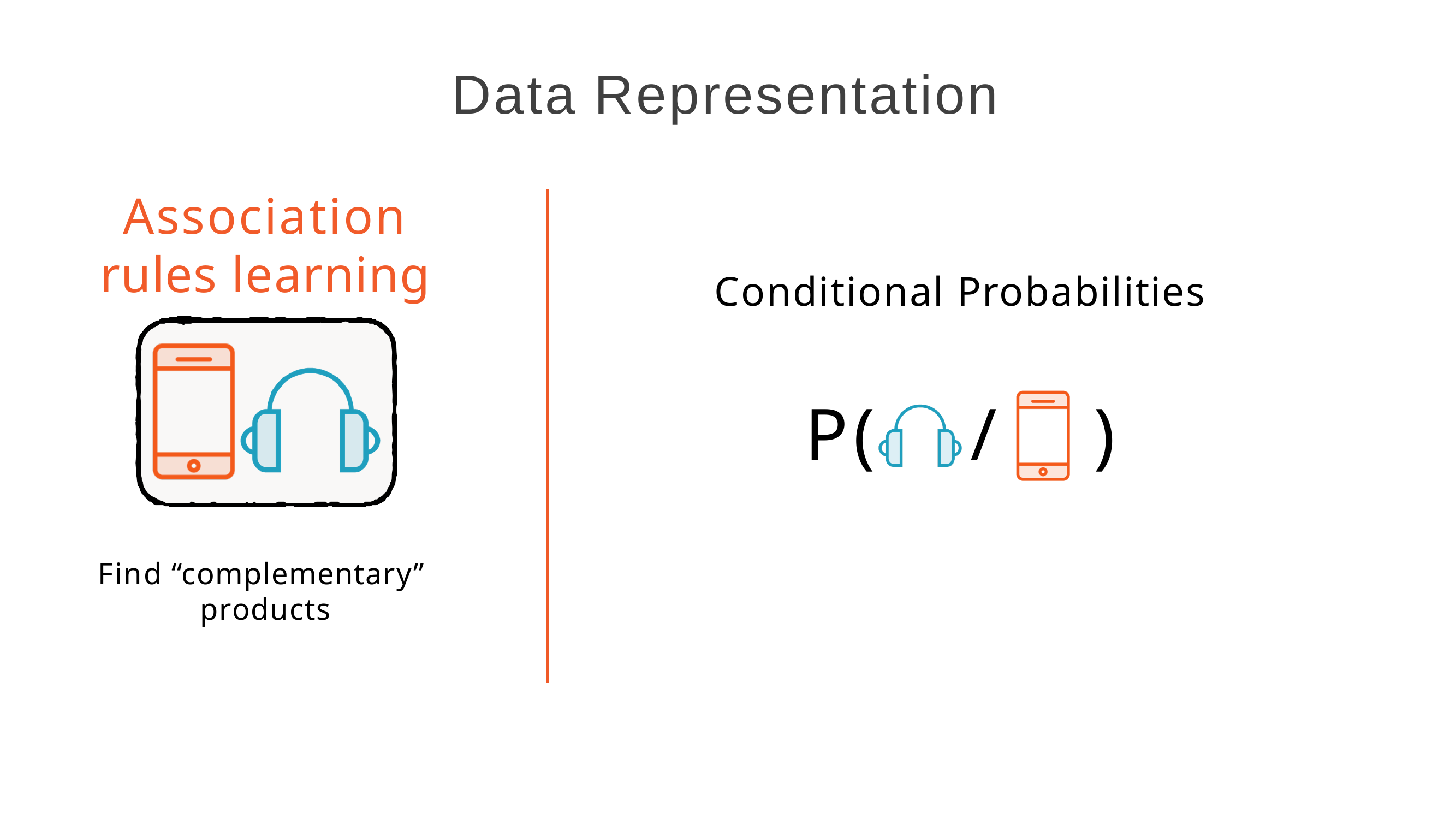

# Data Representation
Association  rules learning
Conditional Probabilities

P(	/	)

Find “complementary”  products